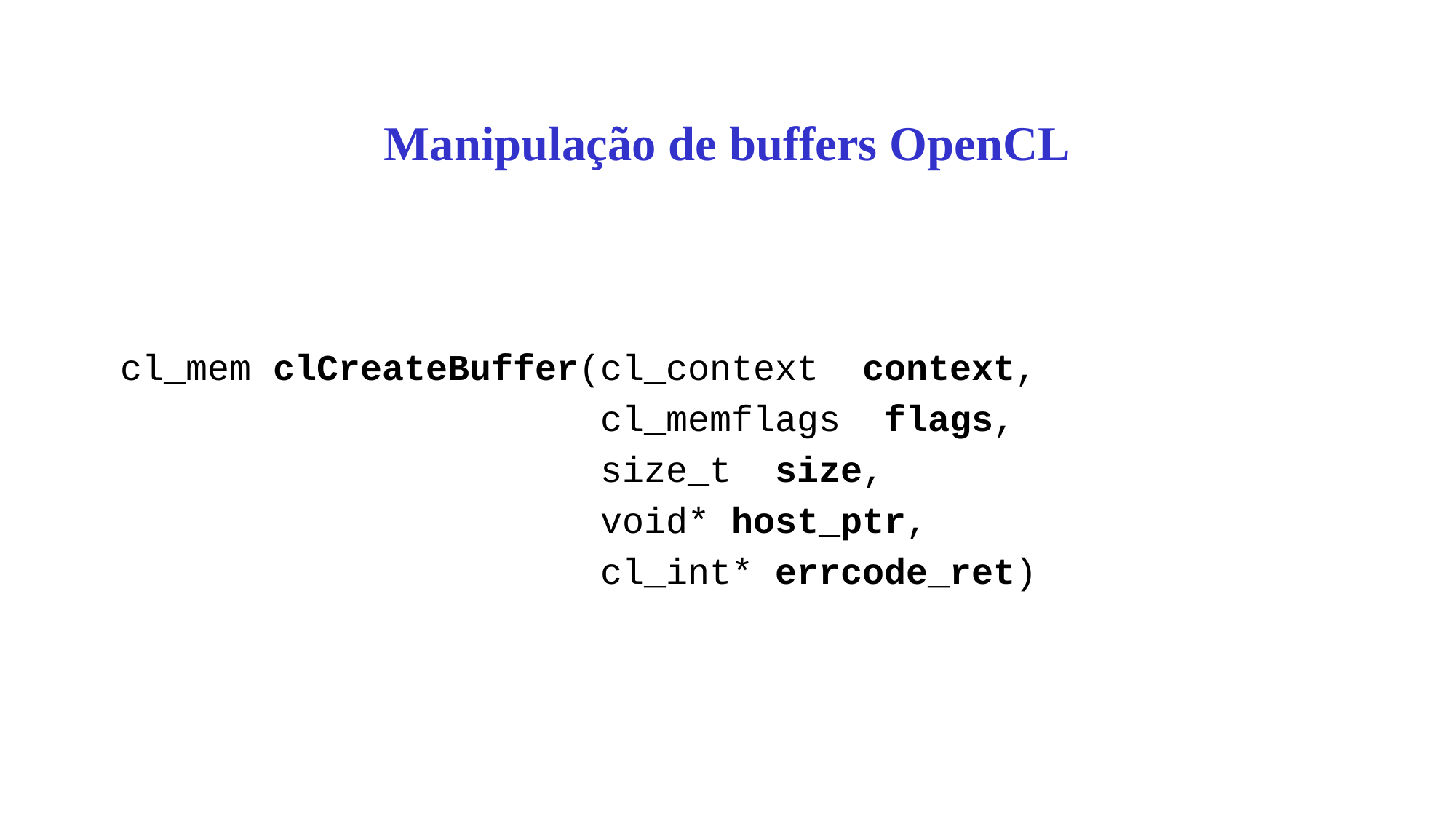

# Manipulação de buffers OpenCL

cl_mem clCreateBuffer(cl_context  context,
                      cl_memflags  flags,
                      size_t  size,
                      void* host_ptr,
                      cl_int* errcode_ret)